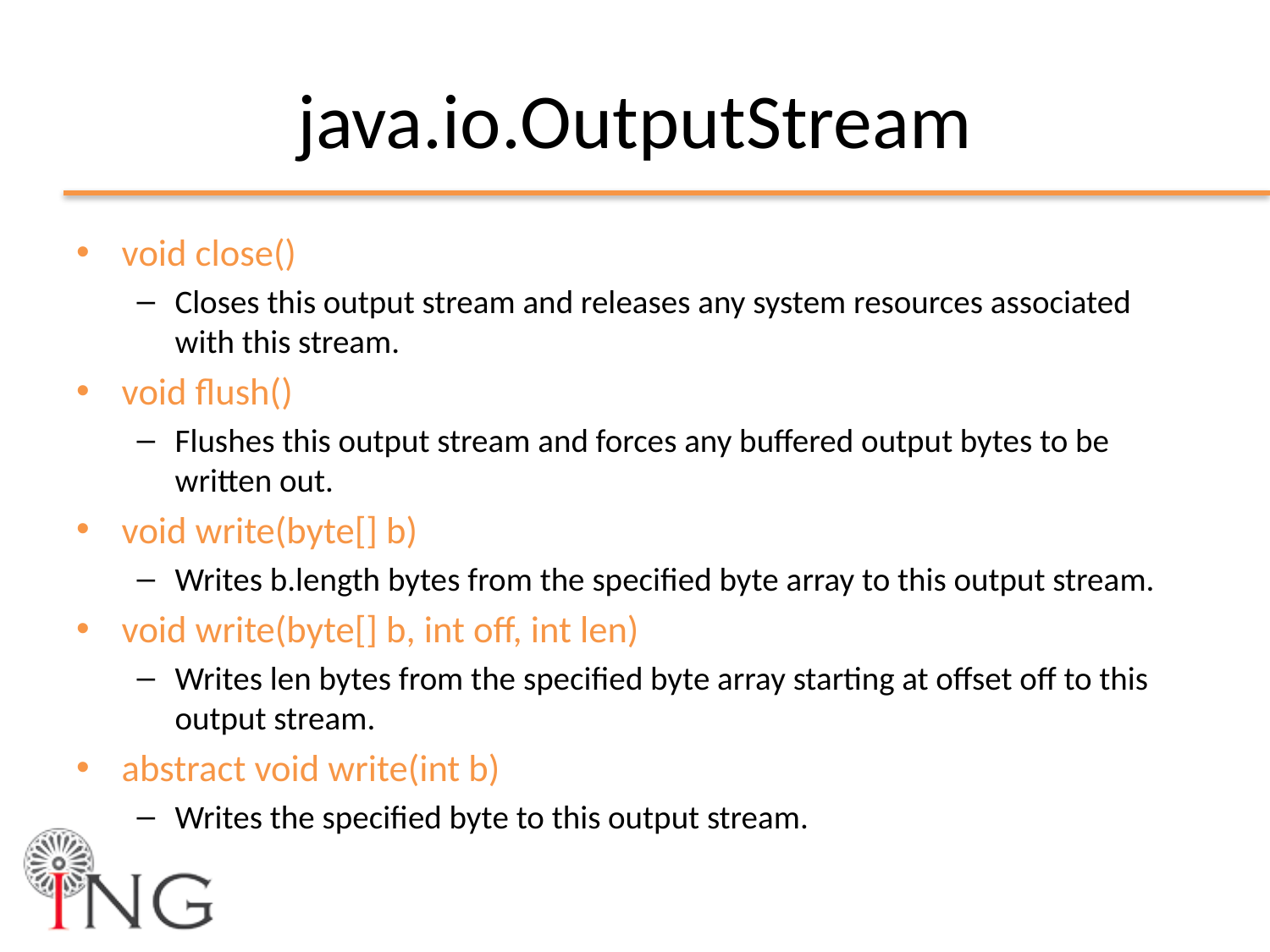

# java.io.OutputStream
void close()
Closes this output stream and releases any system resources associated with this stream.
void flush()
Flushes this output stream and forces any buffered output bytes to be written out.
void write(byte[] b)
Writes b.length bytes from the specified byte array to this output stream.
void write(byte[] b, int off, int len)
Writes len bytes from the specified byte array starting at offset off to this output stream.
abstract void write(int b)
Writes the specified byte to this output stream.